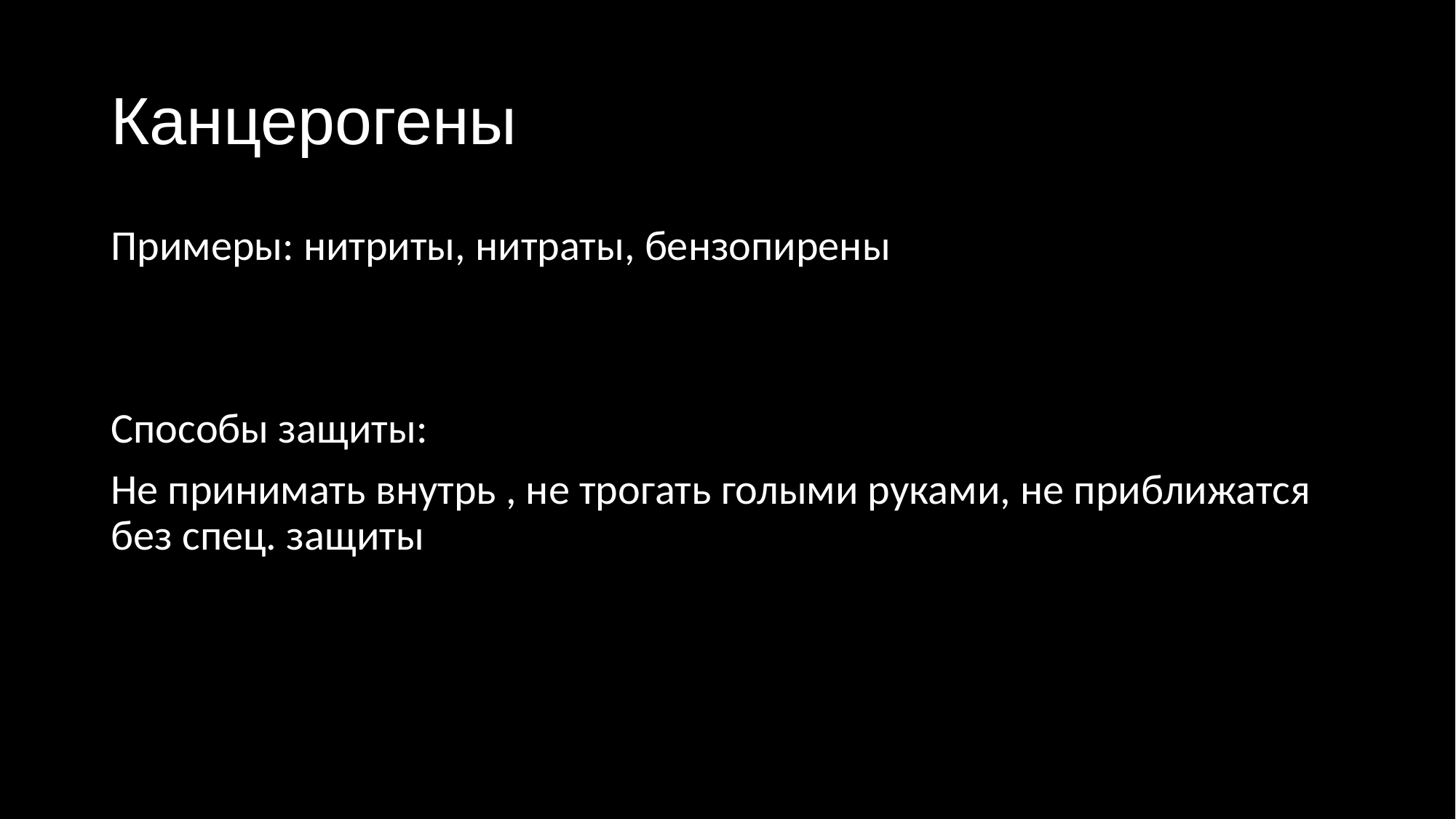

# Канцерогены
Примеры: нитриты, нитраты, бензопирены

Способы защиты:
Не принимать внутрь , не трогать голыми руками, не приближатся без спец. защиты